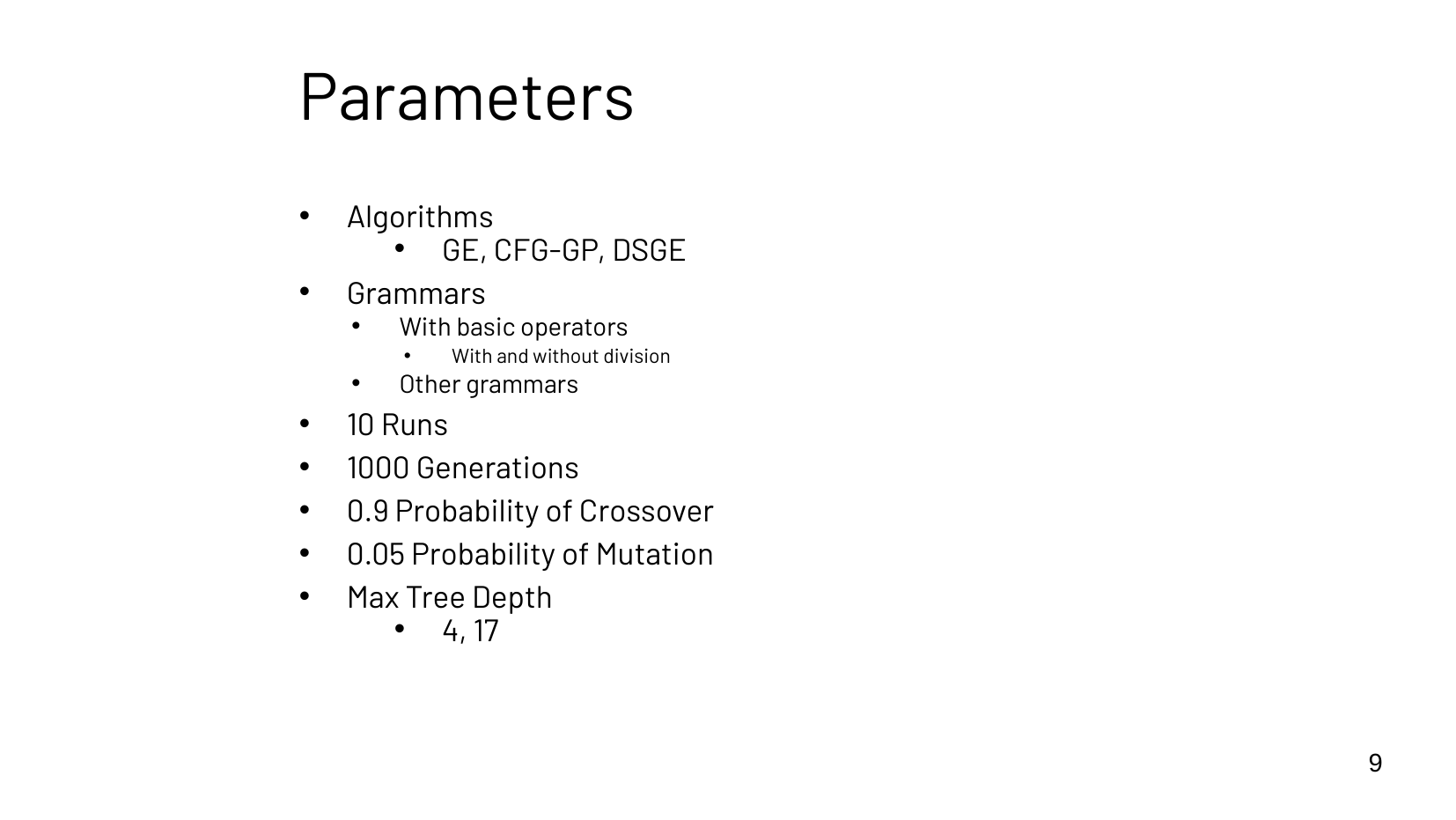

Parameters
Algorithms
GE, CFG-GP, DSGE
Grammars
With basic operators
With and without division
Other grammars
10 Runs
1000 Generations
0.9 Probability of Crossover
0.05 Probability of Mutation
Max Tree Depth
4, 17

9